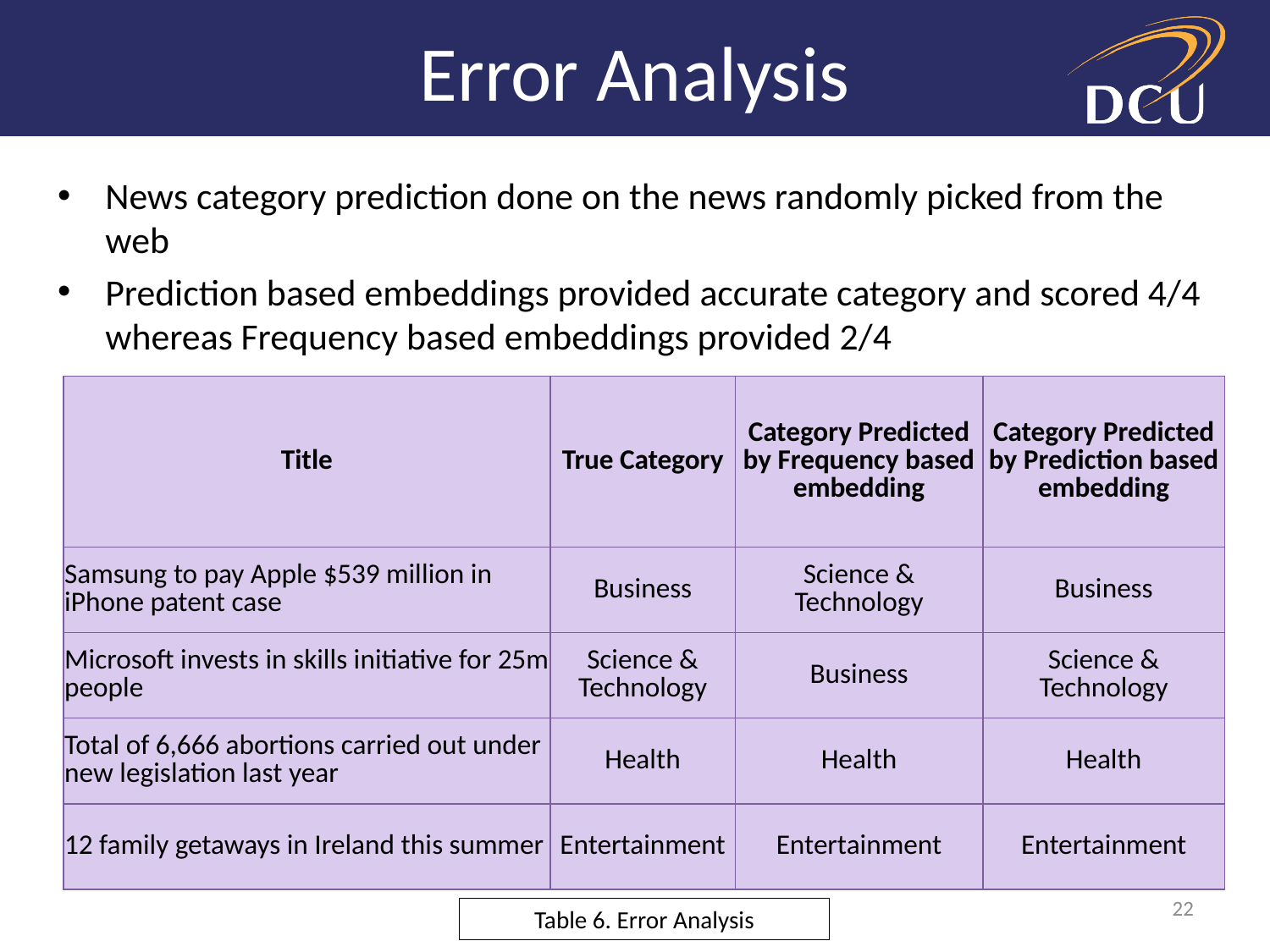

# Error Analysis
News category prediction done on the news randomly picked from the web
Prediction based embeddings provided accurate category and scored 4/4 whereas Frequency based embeddings provided 2/4

| Title | True Category | Category Predicted by Frequency based embedding | Category Predicted by Prediction based embedding |
| --- | --- | --- | --- |
| Samsung to pay Apple $539 million in iPhone patent case | Business | Science & Technology | Business |
| Microsoft invests in skills initiative for 25m people | Science & Technology | Business | Science & Technology |
| Total of 6,666 abortions carried out under new legislation last year | Health | Health | Health |
| 12 family getaways in Ireland this summer | Entertainment | Entertainment | Entertainment |
22
Table 6. Error Analysis